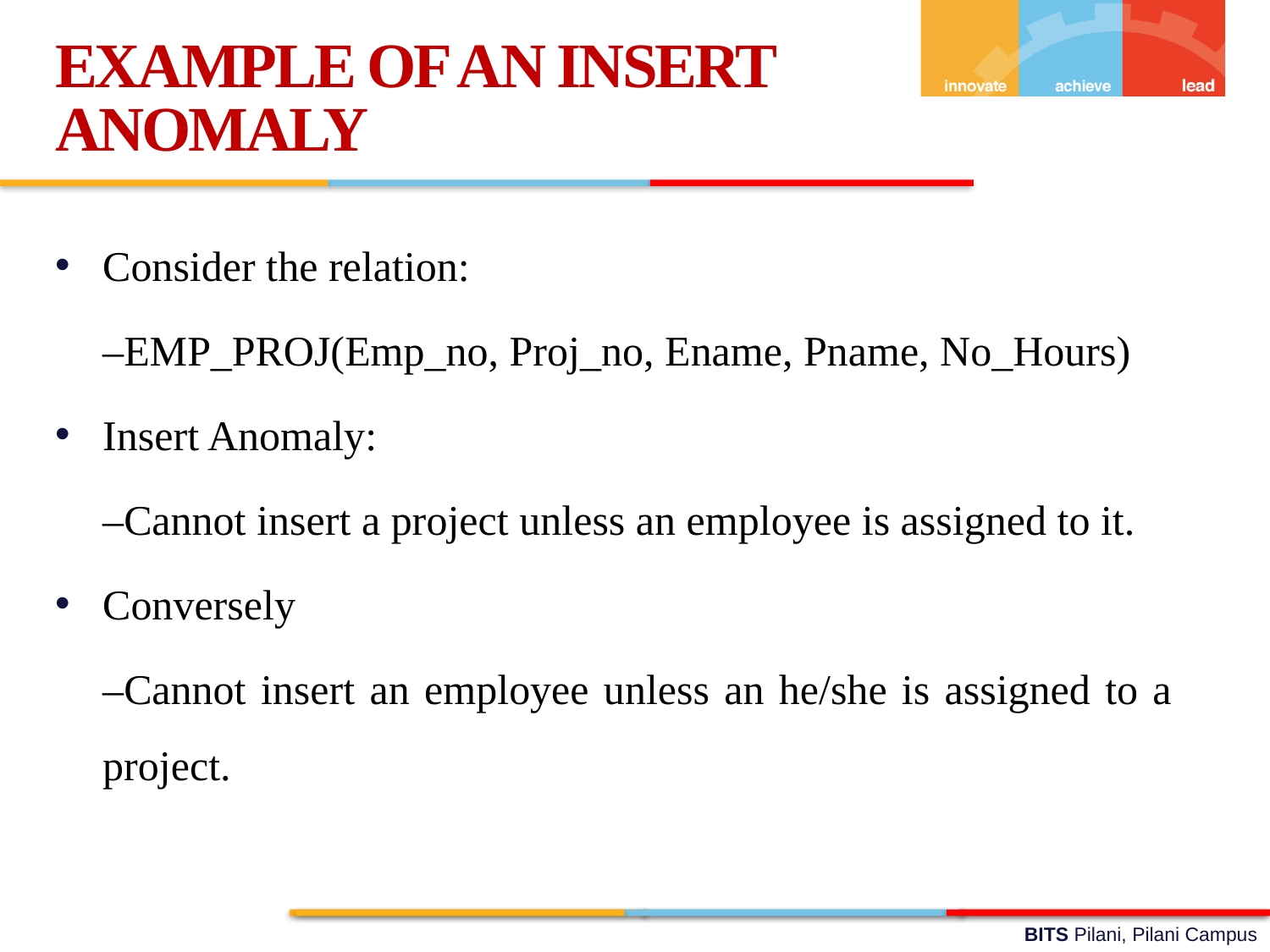

EXAMPLE OF AN INSERT ANOMALY
Consider the relation:
	–EMP_PROJ(Emp_no, Proj_no, Ename, Pname, No_Hours)
Insert Anomaly:
	–Cannot insert a project unless an employee is assigned to it.
Conversely
	–Cannot insert an employee unless an he/she is assigned to a project.